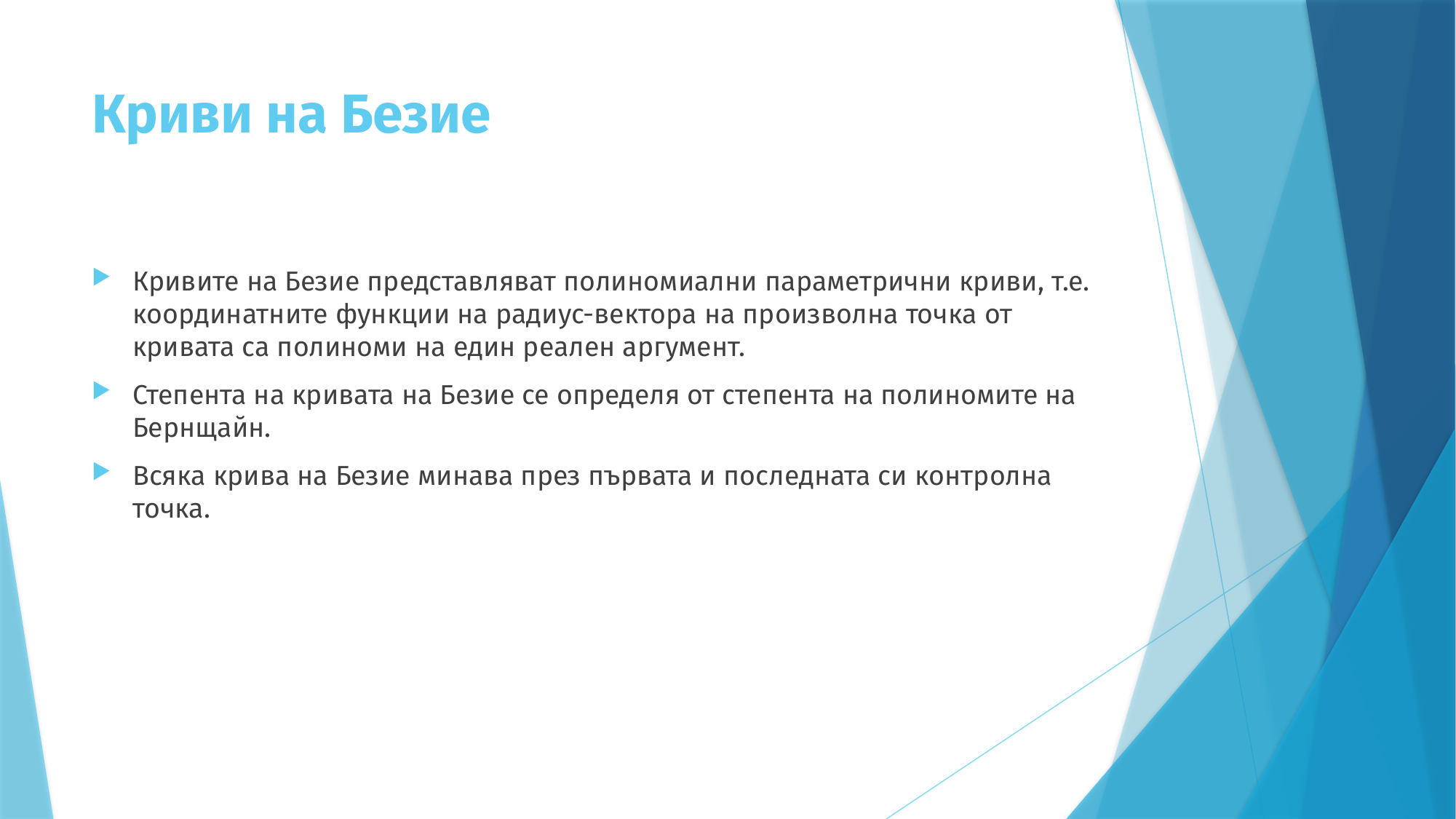

# Криви на Безие
Кривите на Безие представляват полиномиални параметрични криви, т.е. координатните функции на радиус-вектора на произволна точка от кривата са полиноми на един реален аргумент.
Степента на кривата на Безие се определя от степента на полиномите на Бернщайн.
Всяка крива на Безие минава през първата и последната си контролна точка.